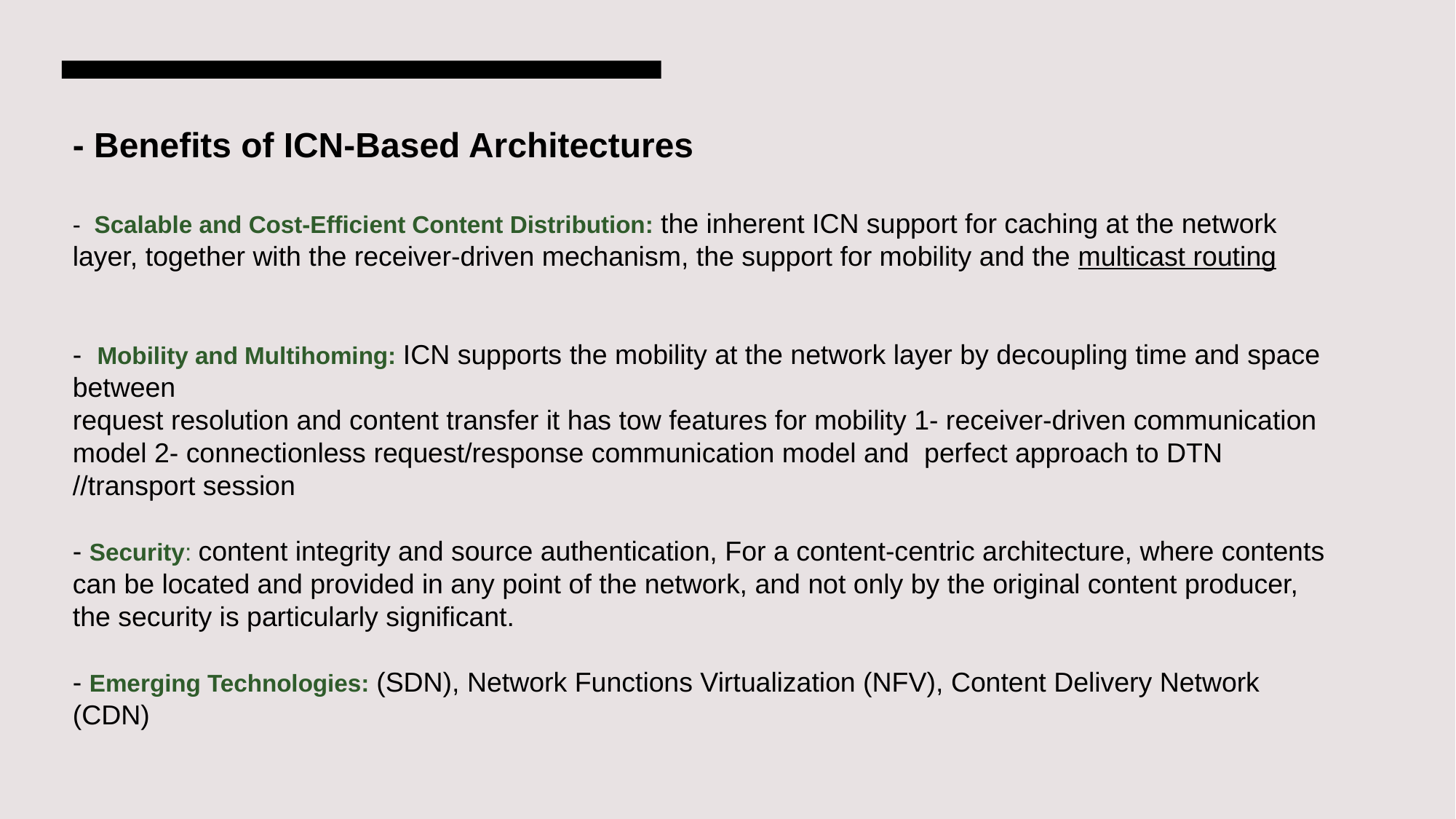

# - Benefits of ICN-Based Architectures -  Scalable and Cost-Efficient Content Distribution: the inherent ICN support for caching at the network layer, together with the receiver-driven mechanism, the support for mobility and the multicast routing -  Mobility and Multihoming: ICN supports the mobility at the network layer by decoupling time and space between request resolution and content transfer it has tow features for mobility 1- receiver-driven communication model 2- connectionless request/response communication model and  perfect approach to DTN //transport session - Security: content integrity and source authentication, For a content-centric architecture, where contents can be located and provided in any point of the network, and not only by the original content producer, the security is particularly significant. - Emerging Technologies: (SDN), Network Functions Virtualization (NFV), Content Delivery Network (CDN)